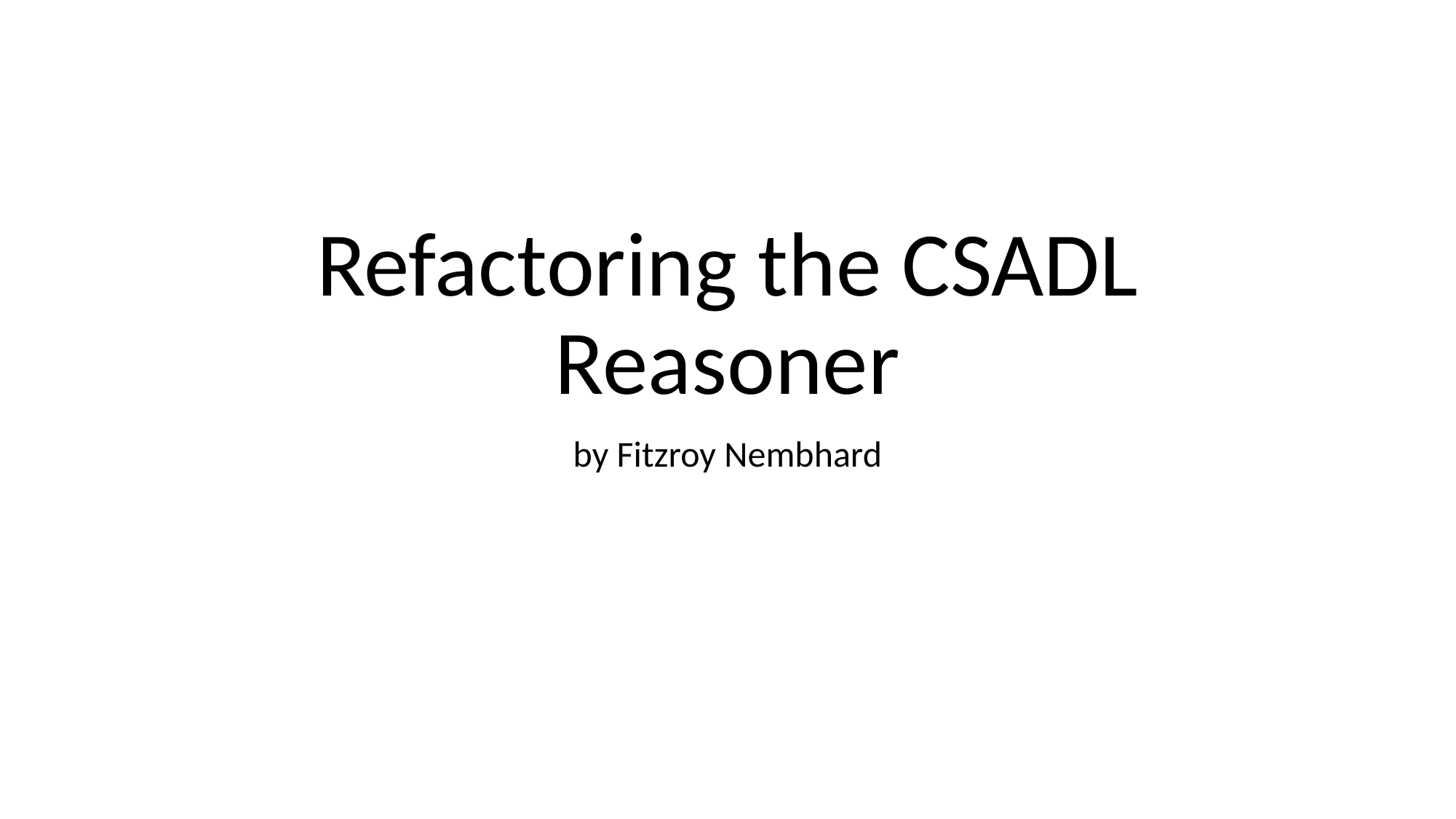

# Refactoring the CSADL Reasoner
by Fitzroy Nembhard